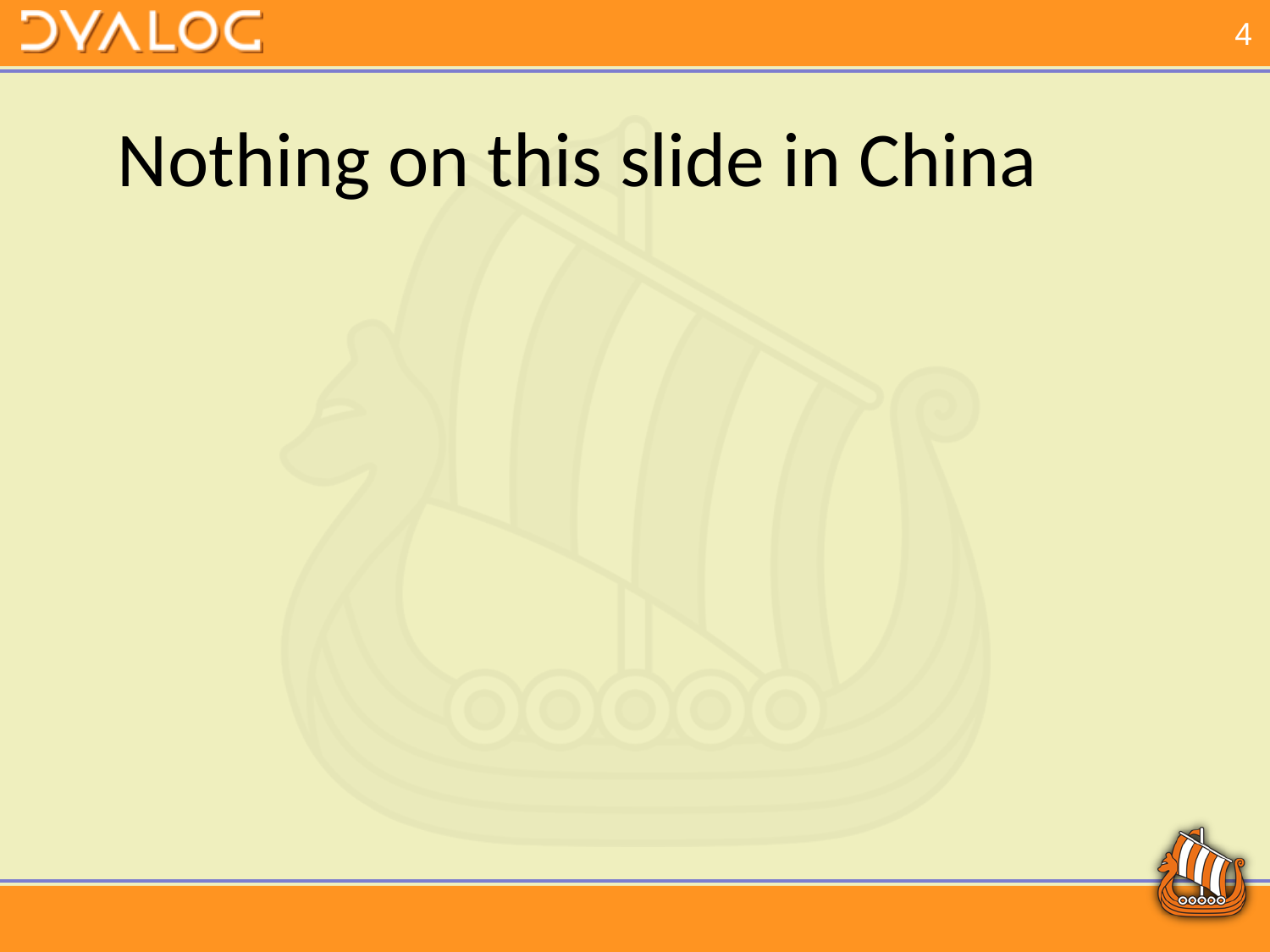

# Nothing on this slide in China